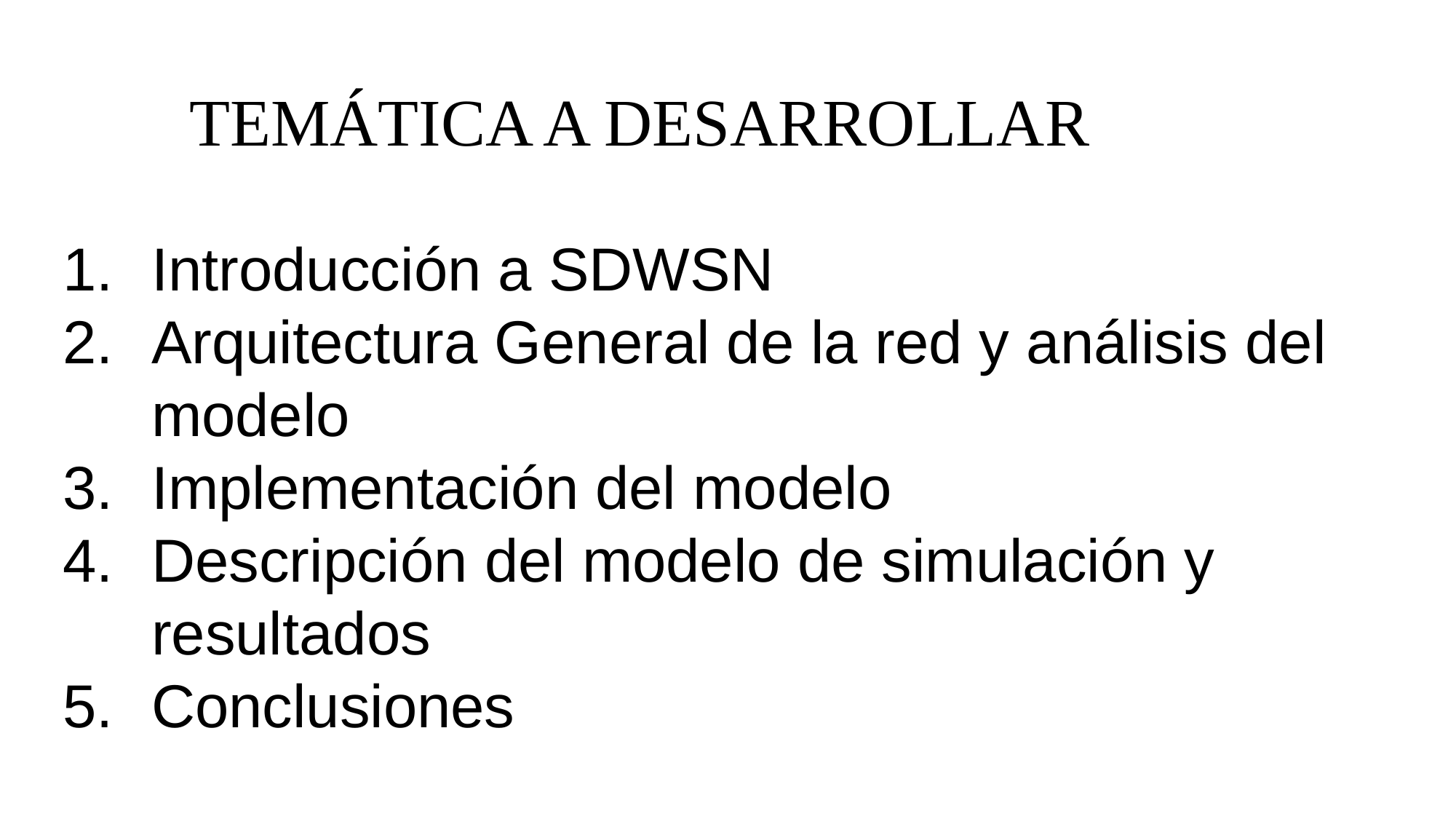

TEMÁTICA A DESARROLLAR
Introducción a SDWSN
Arquitectura General de la red y análisis del modelo
Implementación del modelo
Descripción del modelo de simulación y resultados
Conclusiones